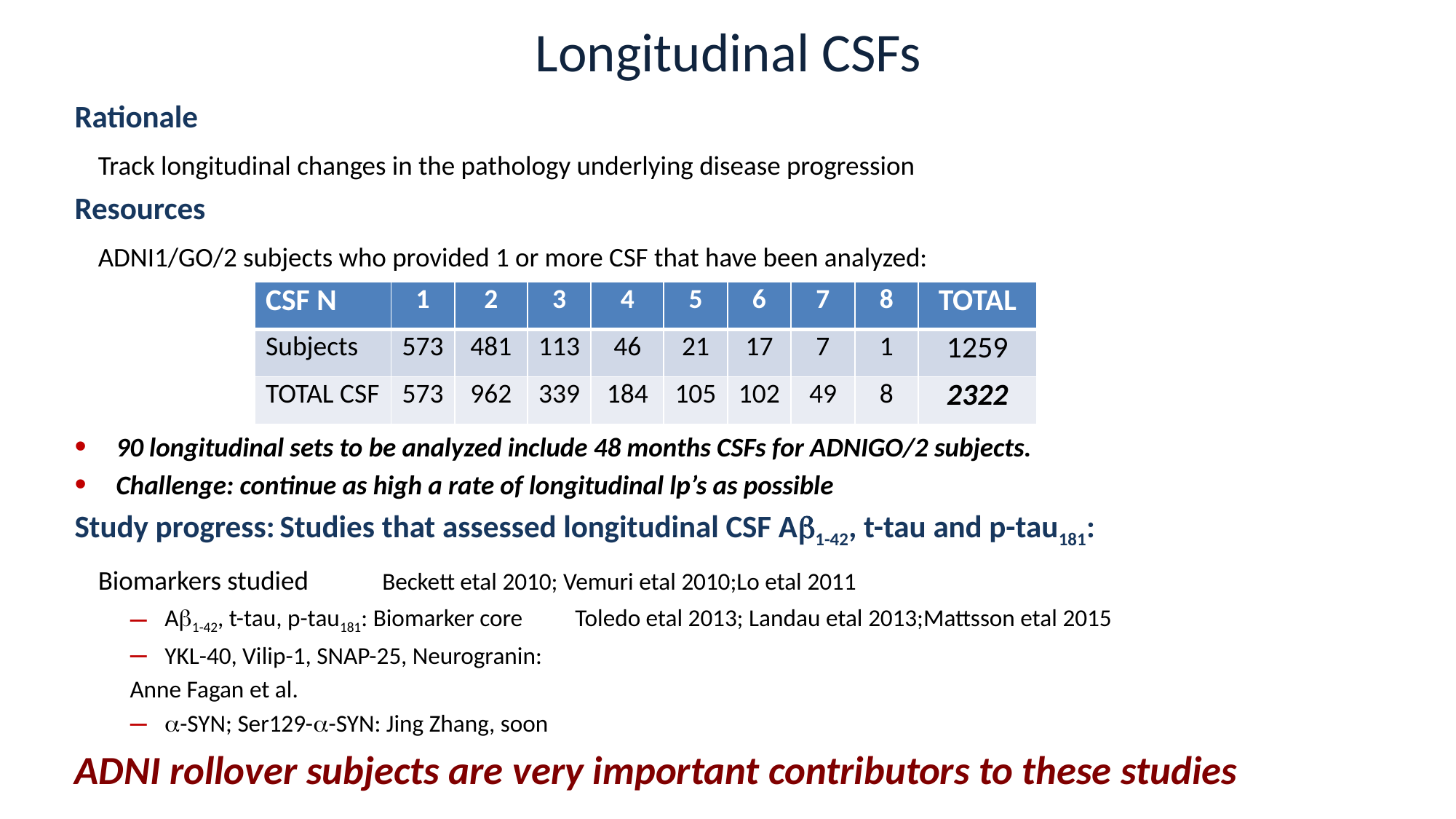

# Longitudinal CSFs
Rationale
   Track longitudinal changes in the pathology underlying disease progression
Resources
   ADNI1/GO/2 subjects who provided 1 or more CSF that have been analyzed:

90 longitudinal sets to be analyzed include 48 months CSFs for ADNIGO/2 subjects.
Challenge: continue as high a rate of longitudinal lp’s as possible
Study progress:				Studies that assessed longitudinal CSF Aβ1-42, t-tau and p-tau181:
   Biomarkers studied				Beckett etal 2010; Vemuri etal 2010;Lo etal 2011
Aβ1-42, t-tau, p-tau181: Biomarker core		Toledo etal 2013; Landau etal 2013;Mattsson etal 2015
YKL-40, Vilip-1, SNAP-25, Neurogranin:
	Anne Fagan et al.
α-SYN; Ser129-α-SYN: Jing Zhang, soon
ADNI rollover subjects are very important contributors to these studies

| CSF N | 1 | 2 | 3 | 4 | 5 | 6 | 7 | 8 | TOTAL |
| --- | --- | --- | --- | --- | --- | --- | --- | --- | --- |
| Subjects | 573 | 481 | 113 | 46 | 21 | 17 | 7 | 1 | 1259 |
| TOTAL CSF | 573 | 962 | 339 | 184 | 105 | 102 | 49 | 8 | 2322 |